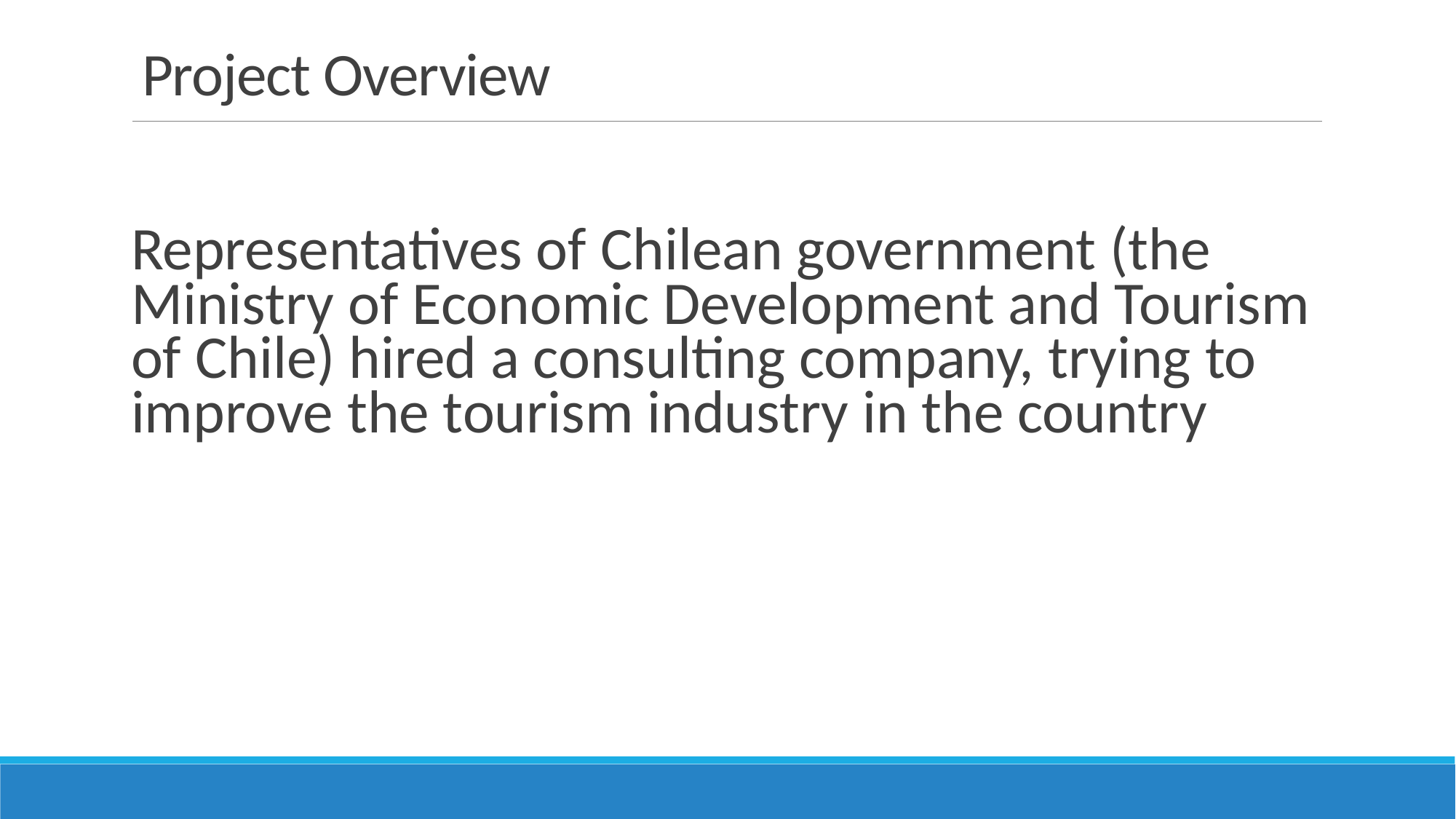

# Project Overview
Representatives of Chilean government (the Ministry of Economic Development and Tourism of Chile) hired a consulting company, trying to improve the tourism industry in the country